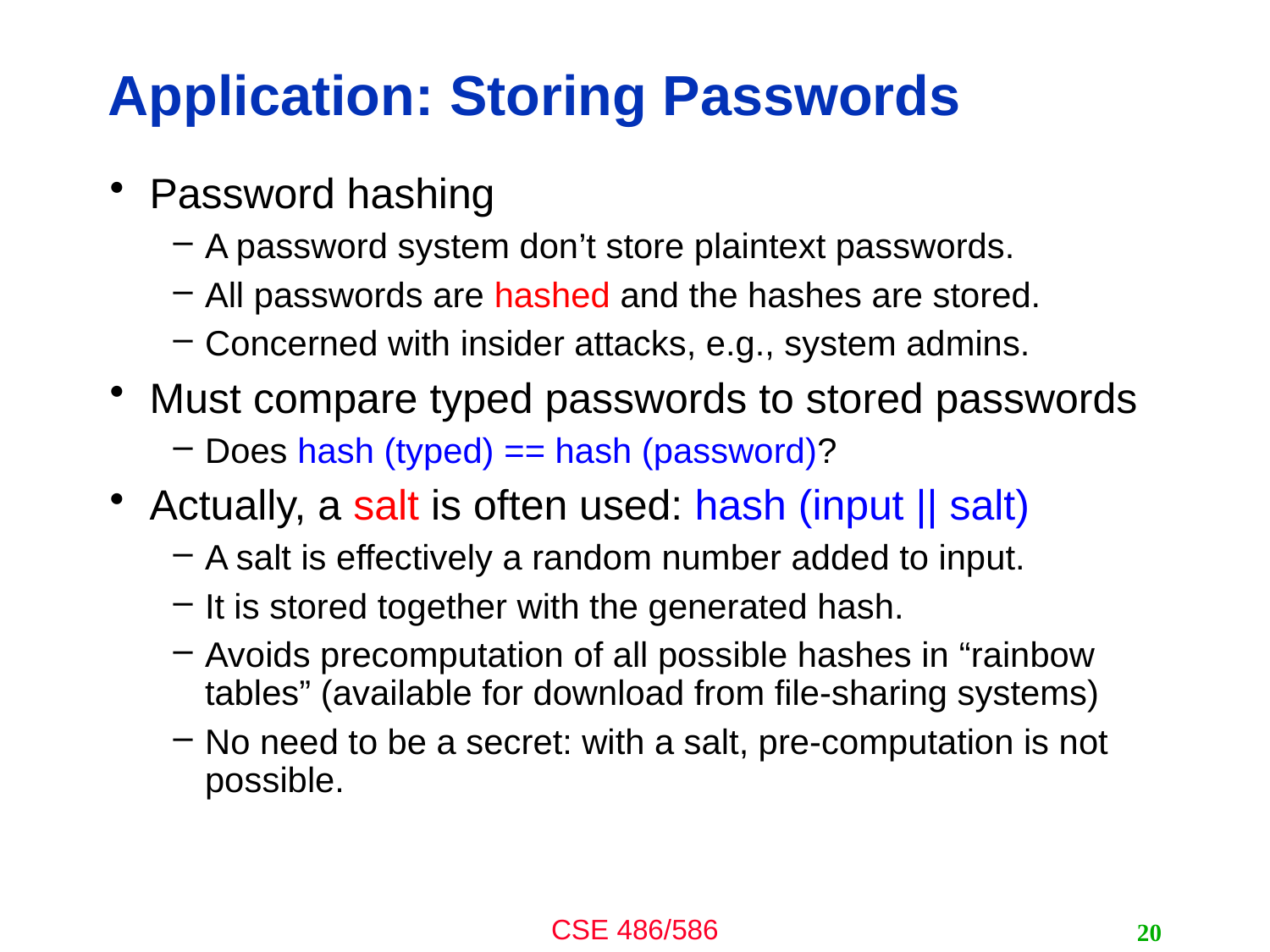

# Application: Storing Passwords
Password hashing
A password system don’t store plaintext passwords.
All passwords are hashed and the hashes are stored.
Concerned with insider attacks, e.g., system admins.
Must compare typed passwords to stored passwords
Does hash (typed) == hash (password)?
Actually, a salt is often used: hash (input || salt)
A salt is effectively a random number added to input.
It is stored together with the generated hash.
Avoids precomputation of all possible hashes in “rainbow tables” (available for download from file-sharing systems)
No need to be a secret: with a salt, pre-computation is not possible.
20